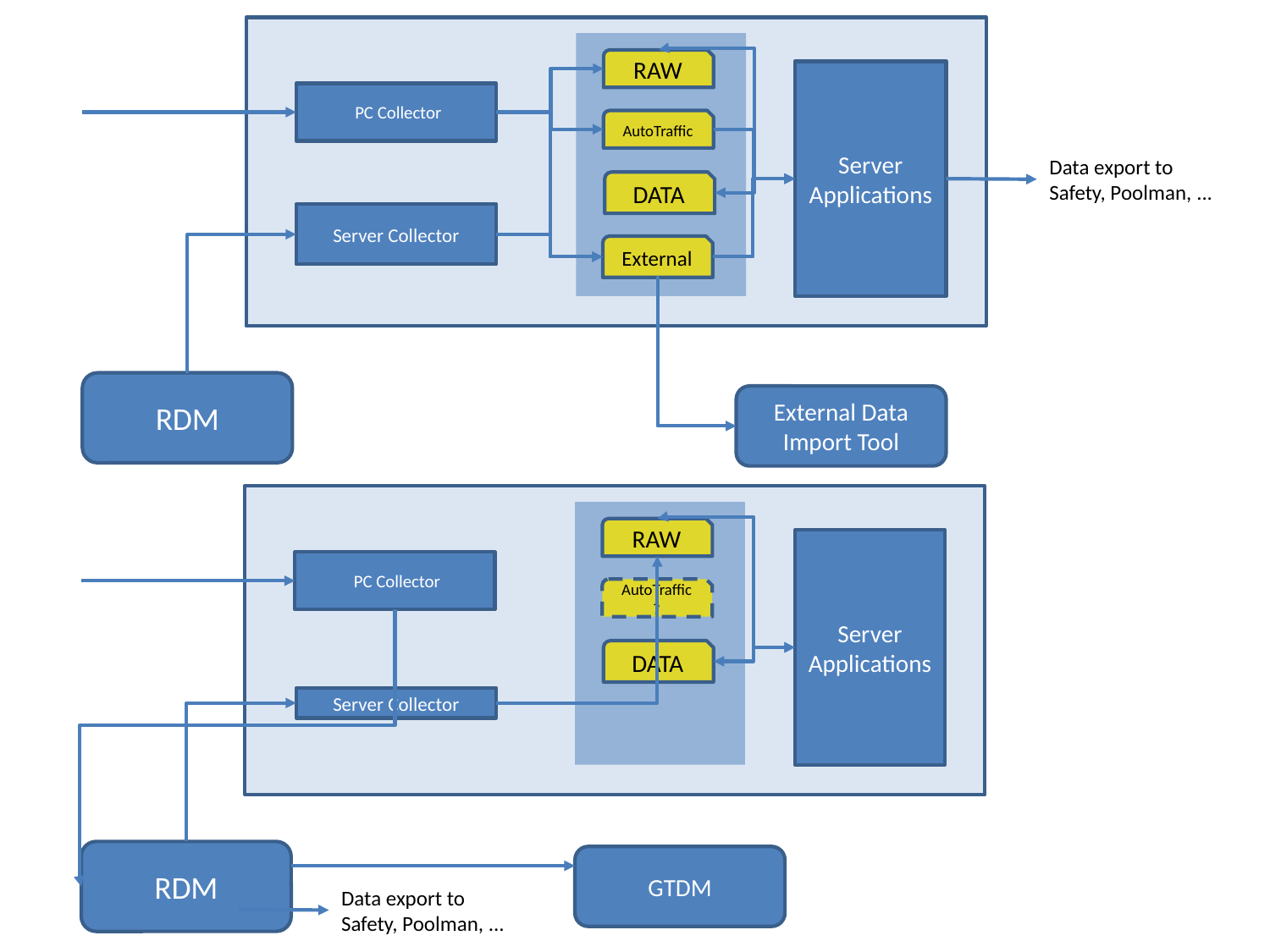

RAW
Server Applications
 PC Collector
AutoTraffic
Data export to
Safety, Poolman, ...
DATA
Server Collector
External
RDM
External Data Import Tool

RAW
Server Applications
 PC Collector
AutoTraffic ?
DATA
Server Collector
RDM
GTDM
Data export to
Safety, Poolman, ...